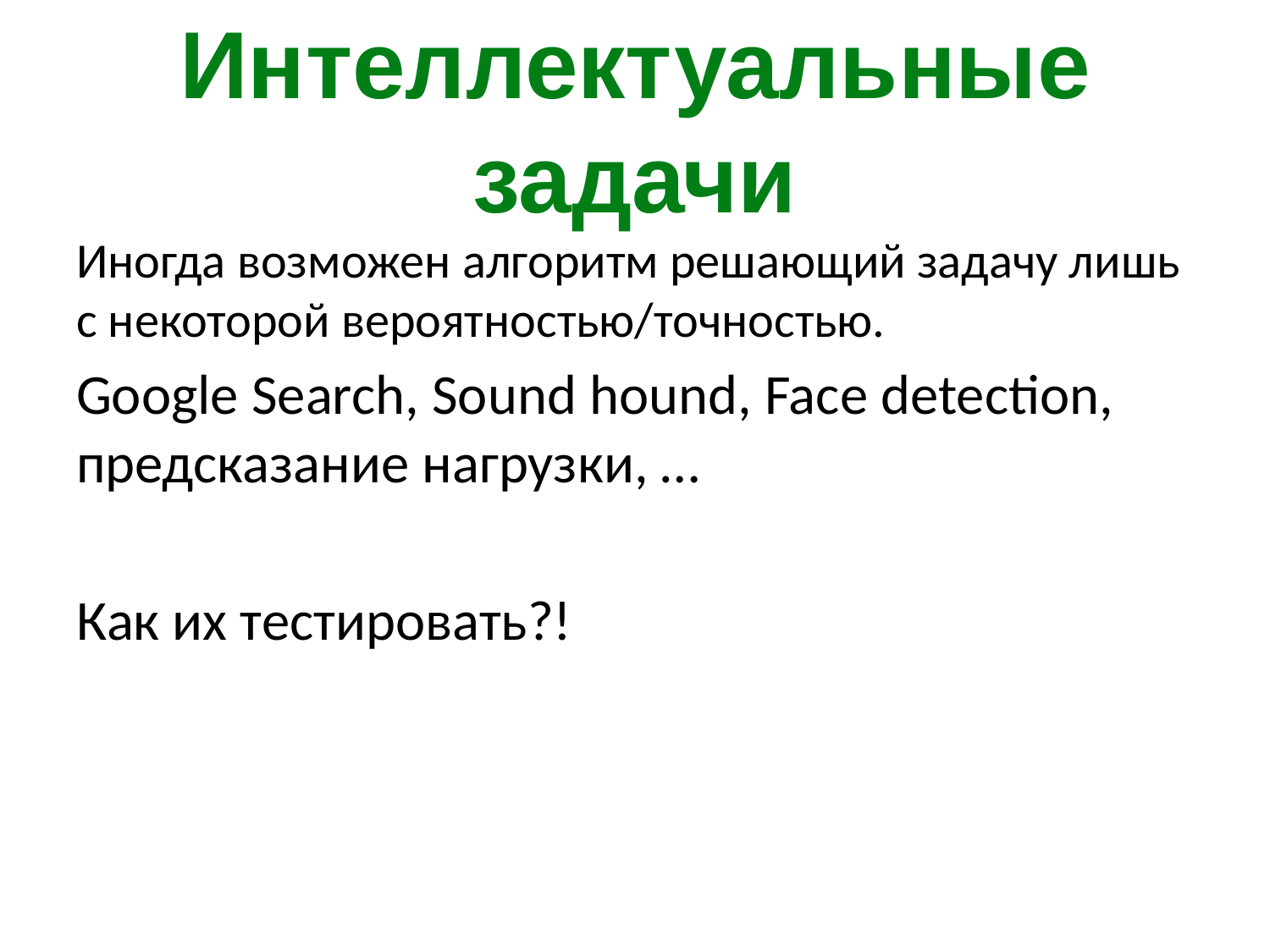

# Интеллектуальные задачи
Иногда возможен алгоритм решающий задачу лишь с некоторой вероятностью/точностью.
Google Search, Sound hound, Face detection, предсказание нагрузки, …

Как их тестировать?!